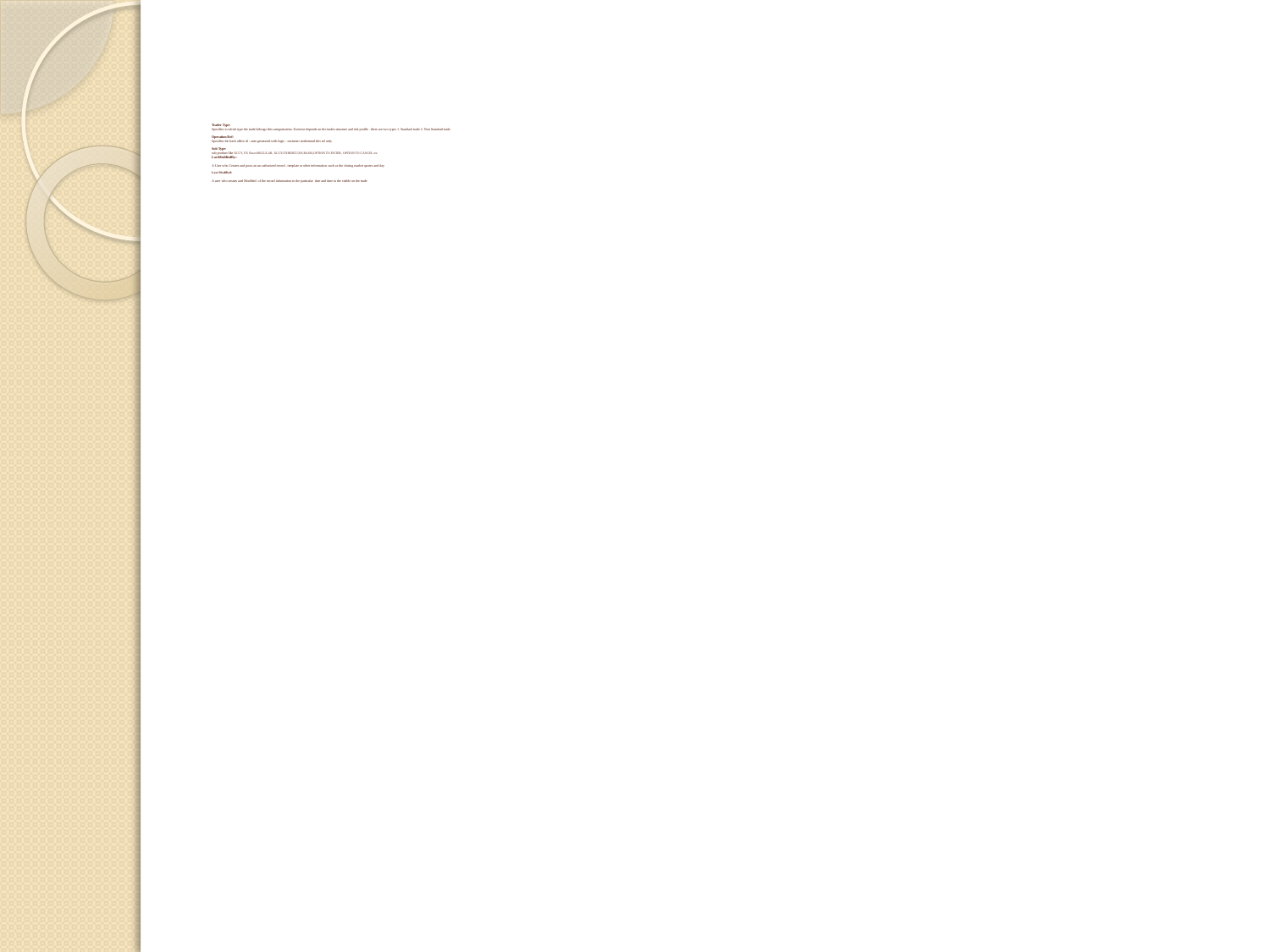

# Trader Type: Specifies to which type the trade belongs this categorization. Exercise depends on the trades structure and risk profile . there are two types 1. Standard trade 2. Non Standard trade Operation Ref: Specifies the back office id - auto generated with logic - customer understand this ref only Sub Type: sub product like XCCY, FX Reset REGULAR, XCCY,FXRESET,OIS,BASIS,OPTION TO ENTER, OPTION TO CANCEL etc LastModifiedBy:- A User who Creates and posts an un authorized record , template or other information. such as the closing market quotes and day Last Modified: A user who creates and Modified  of the record information to the particular  date and time to the visible on the trade